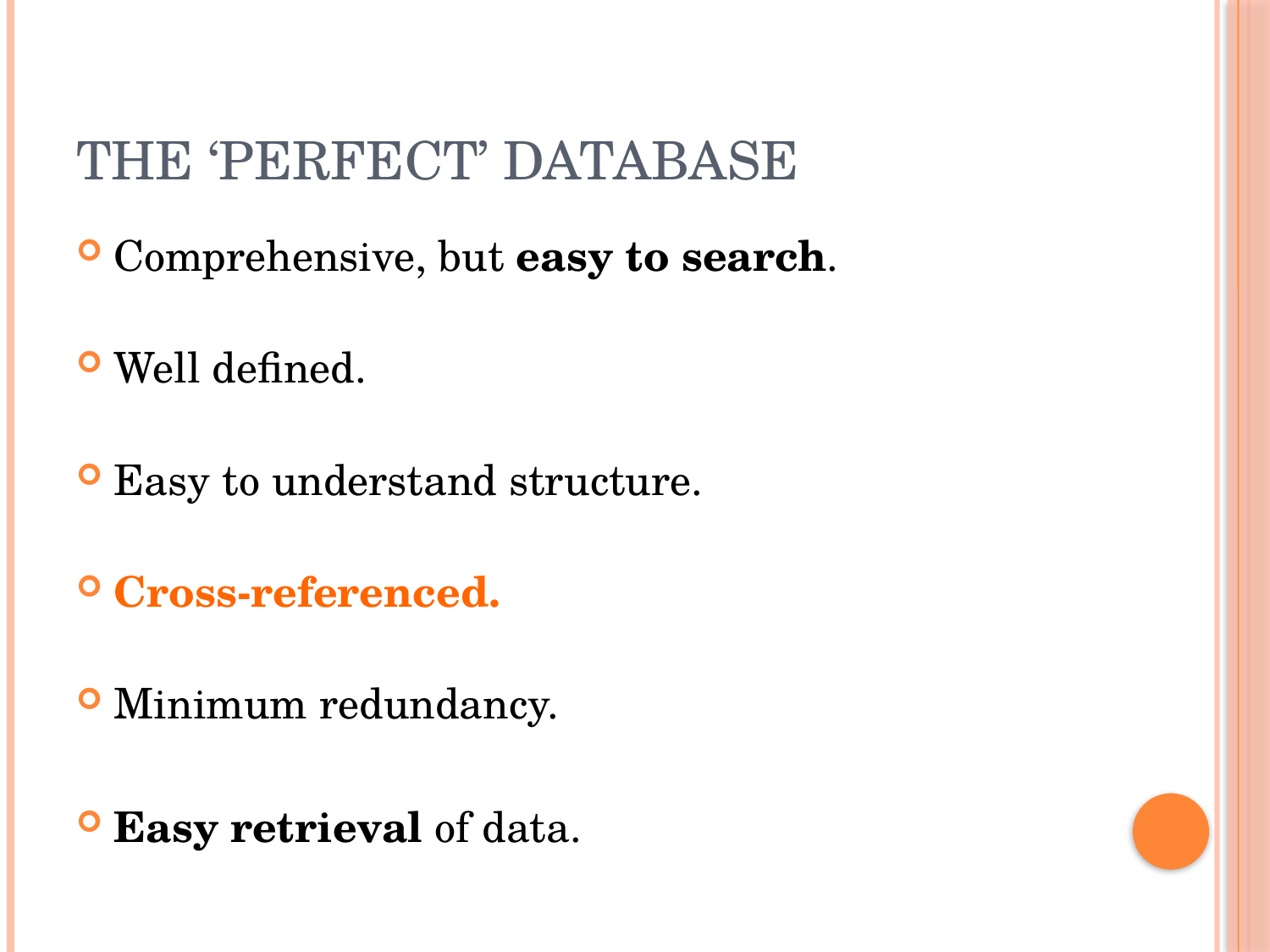

# THE ‘PERFECT’ DATABASE
Comprehensive, but easy to search.
Well defined.
Easy to understand structure.
Cross-referenced.
Minimum redundancy.

Easy retrieval of data.